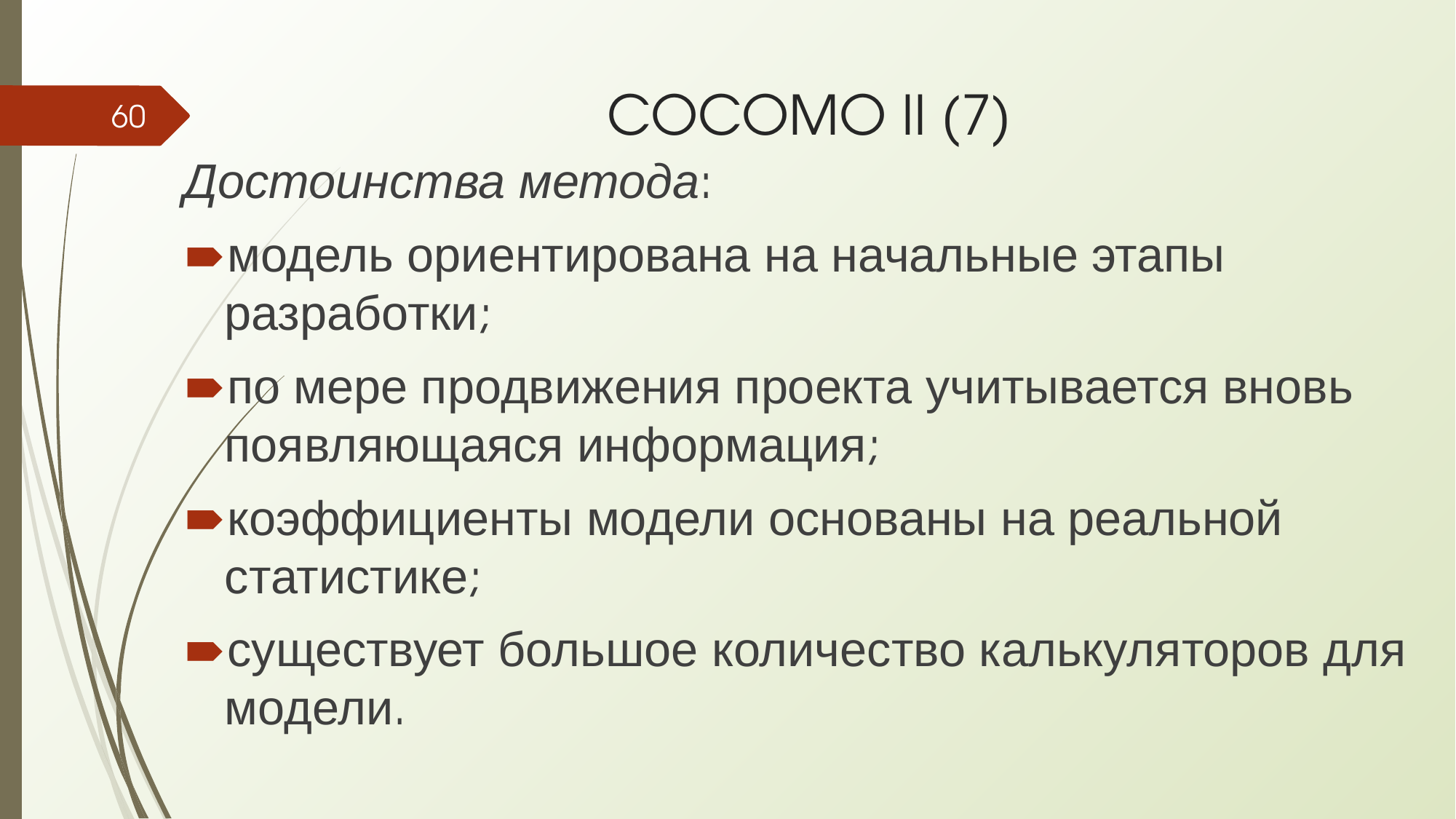

# COCOMO II (7)
60
Достоинства метода:
модель ориентирована на начальные этапы разработки;
по мере продвижения проекта учитывается вновь появляющаяся информация;
коэффициенты модели основаны на реальной статистике;
существует большое количество калькуляторов для модели.